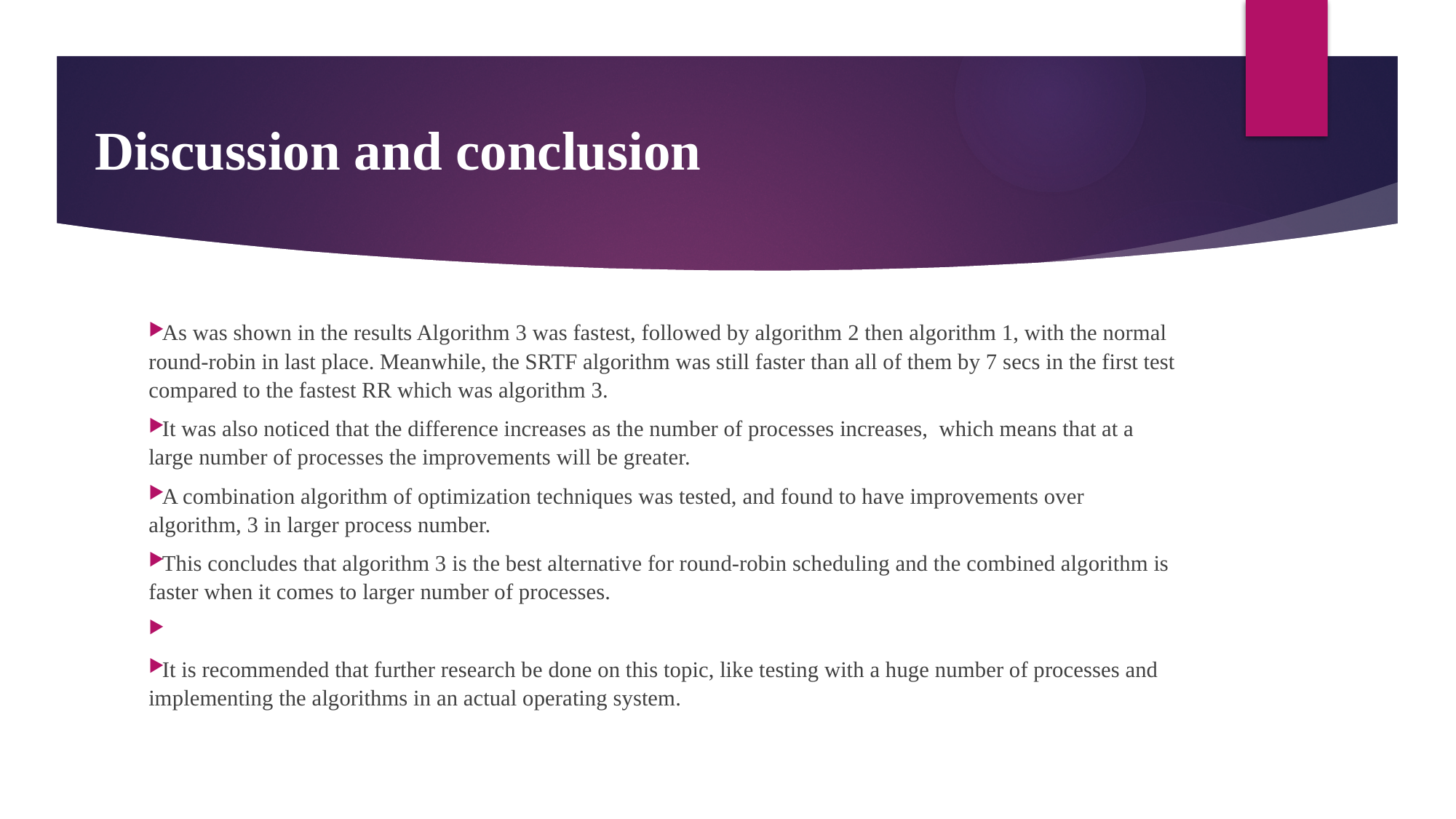

# Discussion and conclusion
As was shown in the results Algorithm 3 was fastest, followed by algorithm 2 then algorithm 1, with the normal round-robin in last place. Meanwhile, the SRTF algorithm was still faster than all of them by 7 secs in the first test compared to the fastest RR which was algorithm 3.
It was also noticed that the difference increases as the number of processes increases,  which means that at a large number of processes the improvements will be greater.
A combination algorithm of optimization techniques was tested, and found to have improvements over algorithm, 3 in larger process number.
This concludes that algorithm 3 is the best alternative for round-robin scheduling and the combined algorithm is faster when it comes to larger number of processes.

It is recommended that further research be done on this topic, like testing with a huge number of processes and implementing the algorithms in an actual operating system.